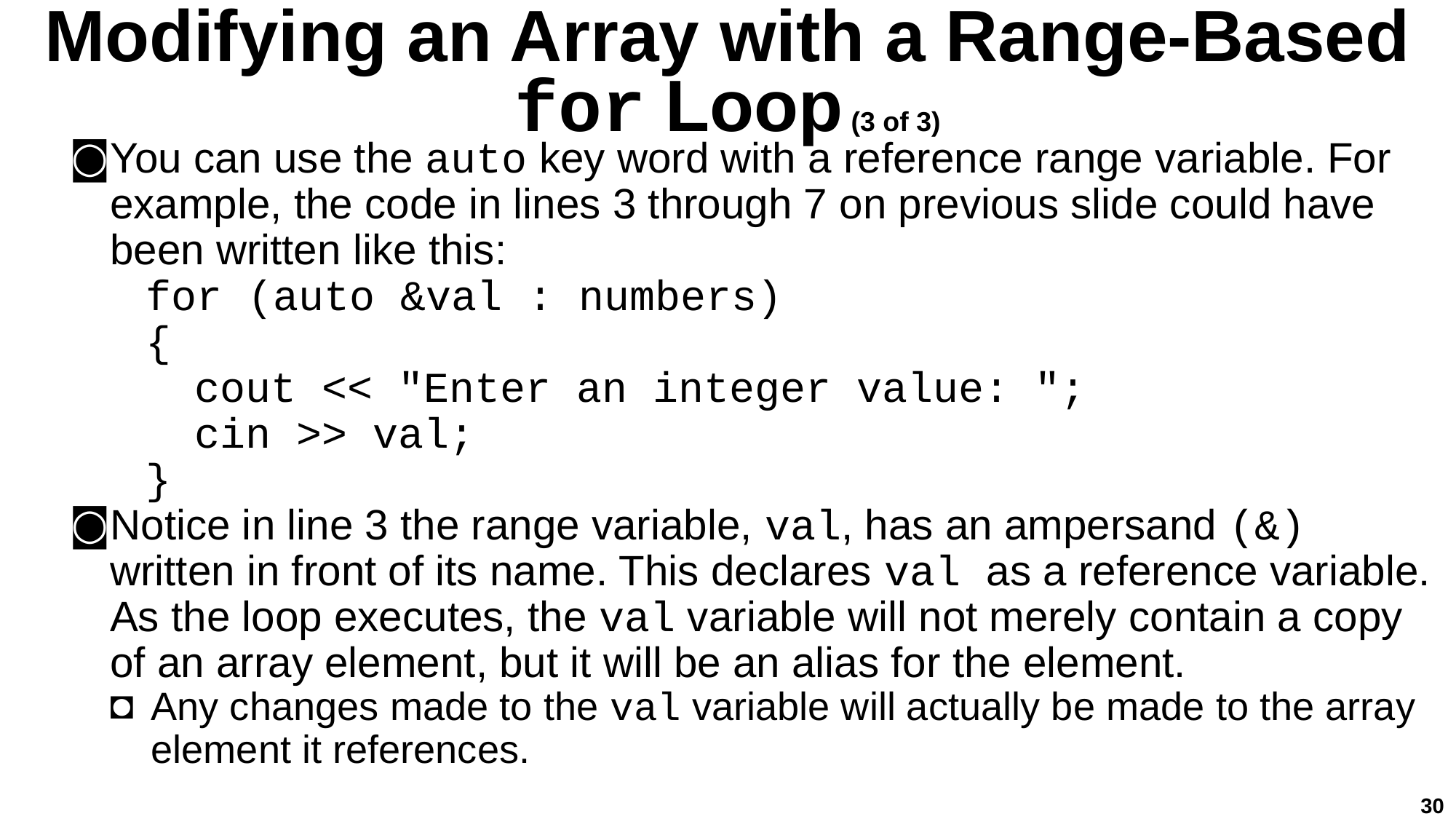

# Modifying an Array with a Range-Based for Loop (3 of 3)
You can use the auto key word with a reference range variable. For example, the code in lines 3 through 7 on previous slide could have been written like this:
for (auto &val : numbers)
{
cout << "Enter an integer value: ";
cin >> val;
}
Notice in line 3 the range variable, val, has an ampersand (&) written in front of its name. This declares val as a reference variable. As the loop executes, the val variable will not merely contain a copy of an array element, but it will be an alias for the element.
Any changes made to the val variable will actually be made to the array element it references.
30